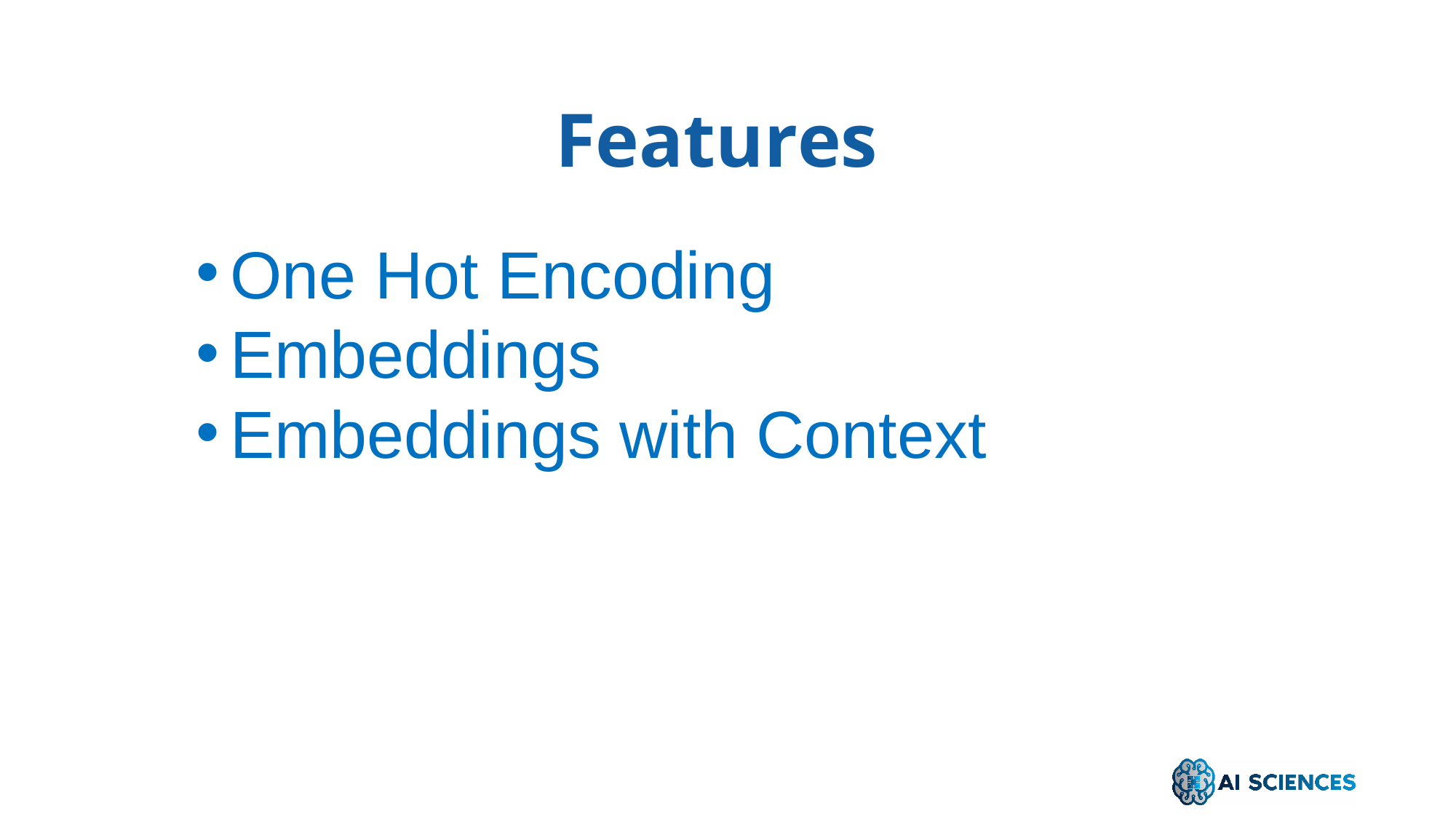

Features
One Hot Encoding
Embeddings
Embeddings with Context